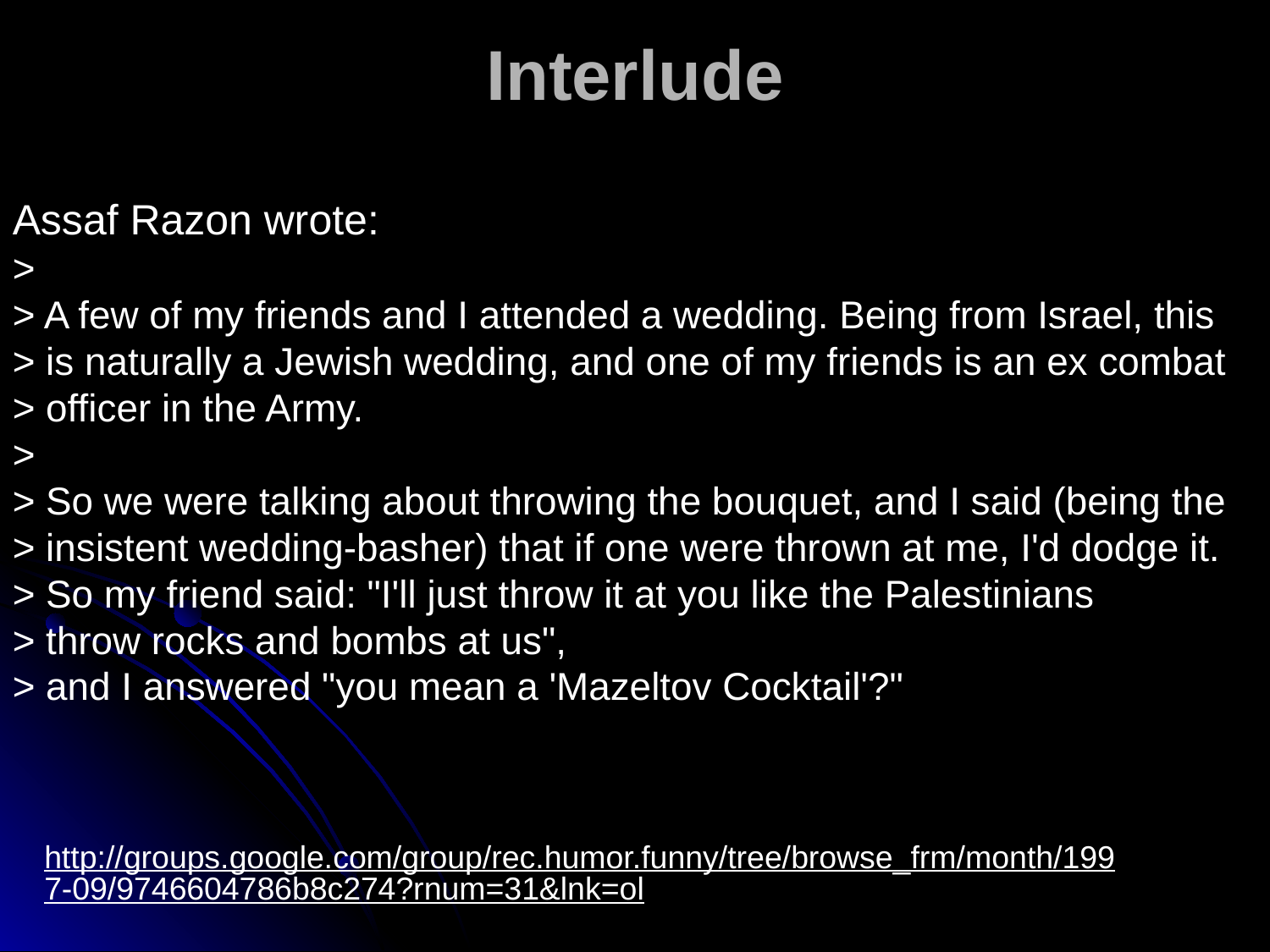

# Interlude

Assaf Razon wrote:
>
> A few of my friends and I attended a wedding. Being from Israel, this
> is naturally a Jewish wedding, and one of my friends is an ex combat
> officer in the Army.
>
> So we were talking about throwing the bouquet, and I said (being the
> insistent wedding-basher) that if one were thrown at me, I'd dodge it.
> So my friend said: "I'll just throw it at you like the Palestinians
> throw rocks and bombs at us",
> and I answered "you mean a 'Mazeltov Cocktail'?"

http://groups.google.com/group/rec.humor.funny/tree/browse_frm/month/1997-09/9746604786b8c274?rnum=31&lnk=ol